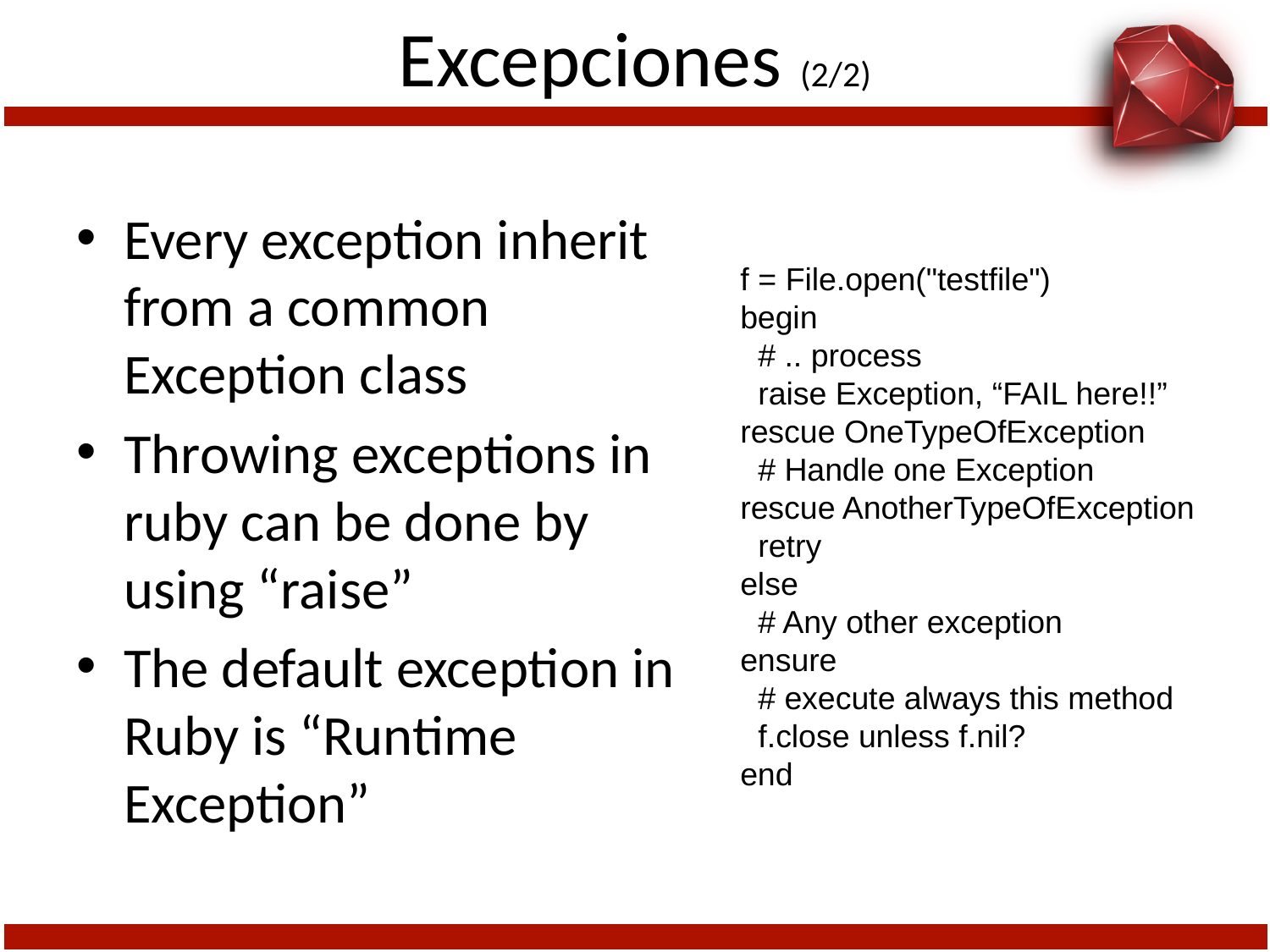

# Excepciones (2/2)
Every exception inherit from a common Exception class
Throwing exceptions in ruby can be done by using “raise”
The default exception in Ruby is “Runtime Exception”
f = File.open("testfile")
begin
  # .. process
  raise Exception, “FAIL here!!”
rescue OneTypeOfException
  # Handle one Exception
rescue AnotherTypeOfException
  retry
else
  # Any other exception
ensure
  # execute always this method
  f.close unless f.nil?
end